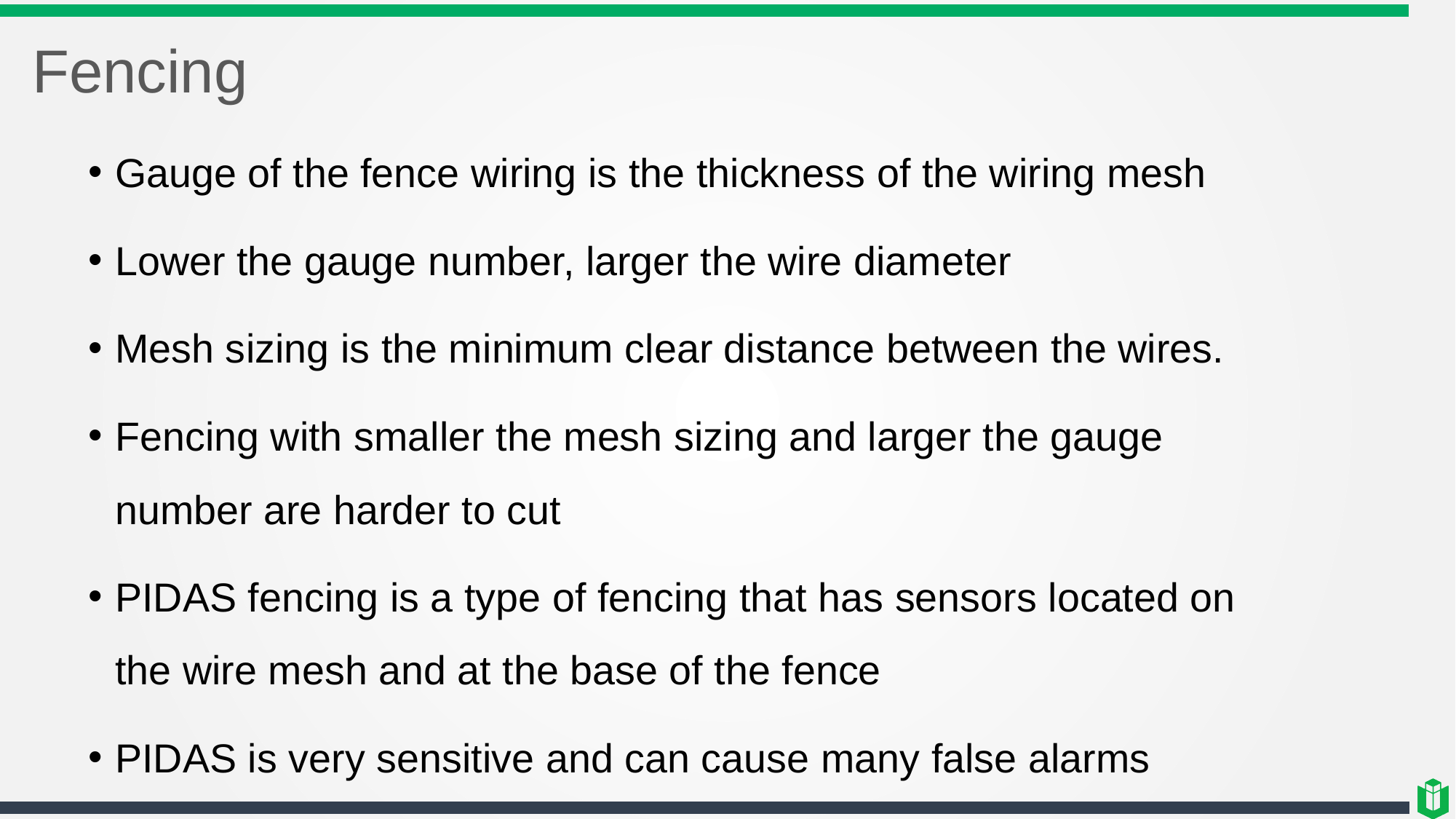

# Fencing
Gauge of the fence wiring is the thickness of the wiring mesh
Lower the gauge number, larger the wire diameter
Mesh sizing is the minimum clear distance between the wires.
Fencing with smaller the mesh sizing and larger the gauge number are harder to cut
PIDAS fencing is a type of fencing that has sensors located on the wire mesh and at the base of the fence
PIDAS is very sensitive and can cause many false alarms